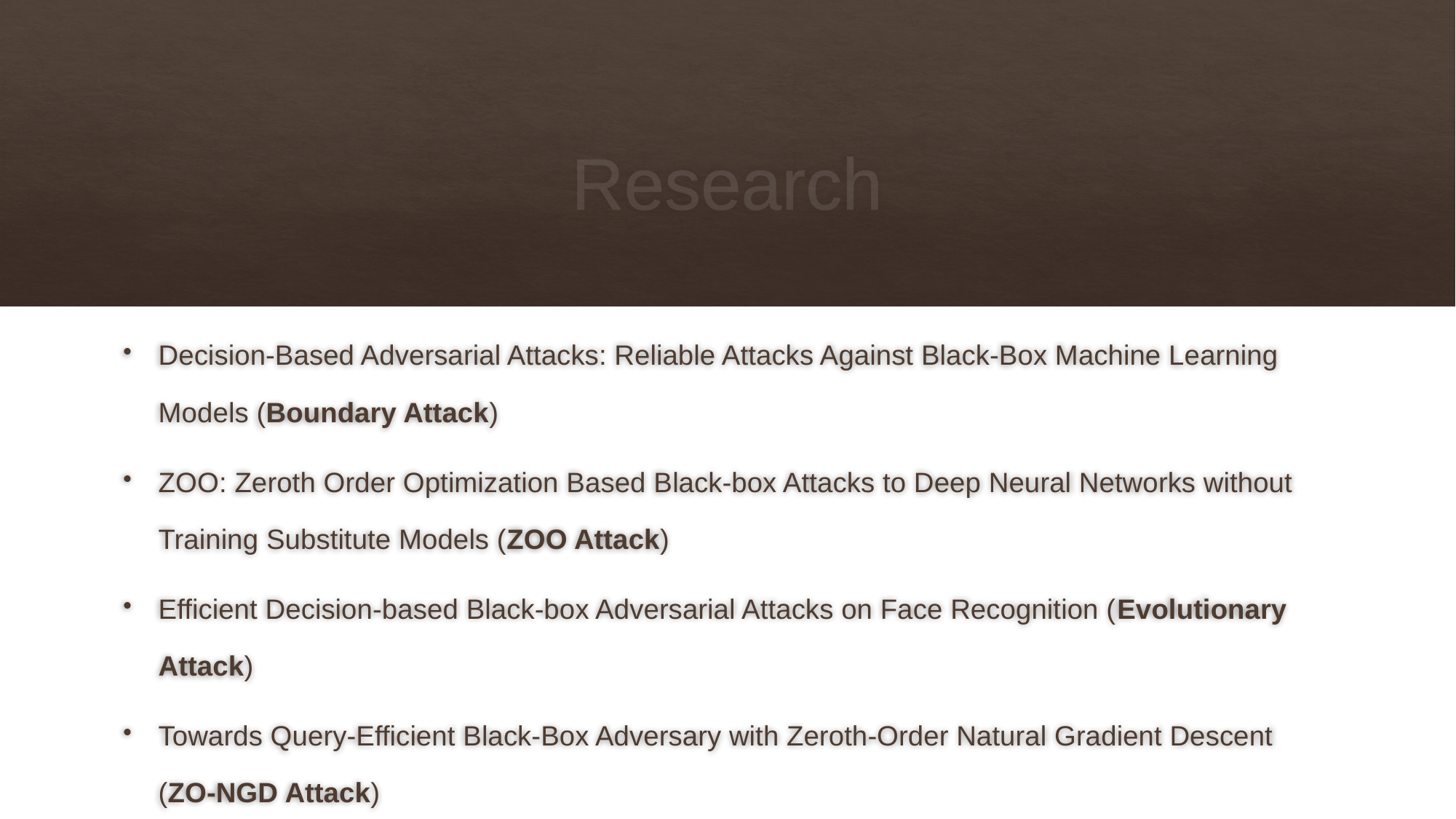

# Research
Decision-Based Adversarial Attacks: Reliable Attacks Against Black-Box Machine Learning Models (Boundary Attack)
ZOO: Zeroth Order Optimization Based Black-box Attacks to Deep Neural Networks without Training Substitute Models (ZOO Attack)
Efficient Decision-based Black-box Adversarial Attacks on Face Recognition (Evolutionary Attack)
Towards Query-Efficient Black-Box Adversary with Zeroth-Order Natural Gradient Descent (ZO-NGD Attack)